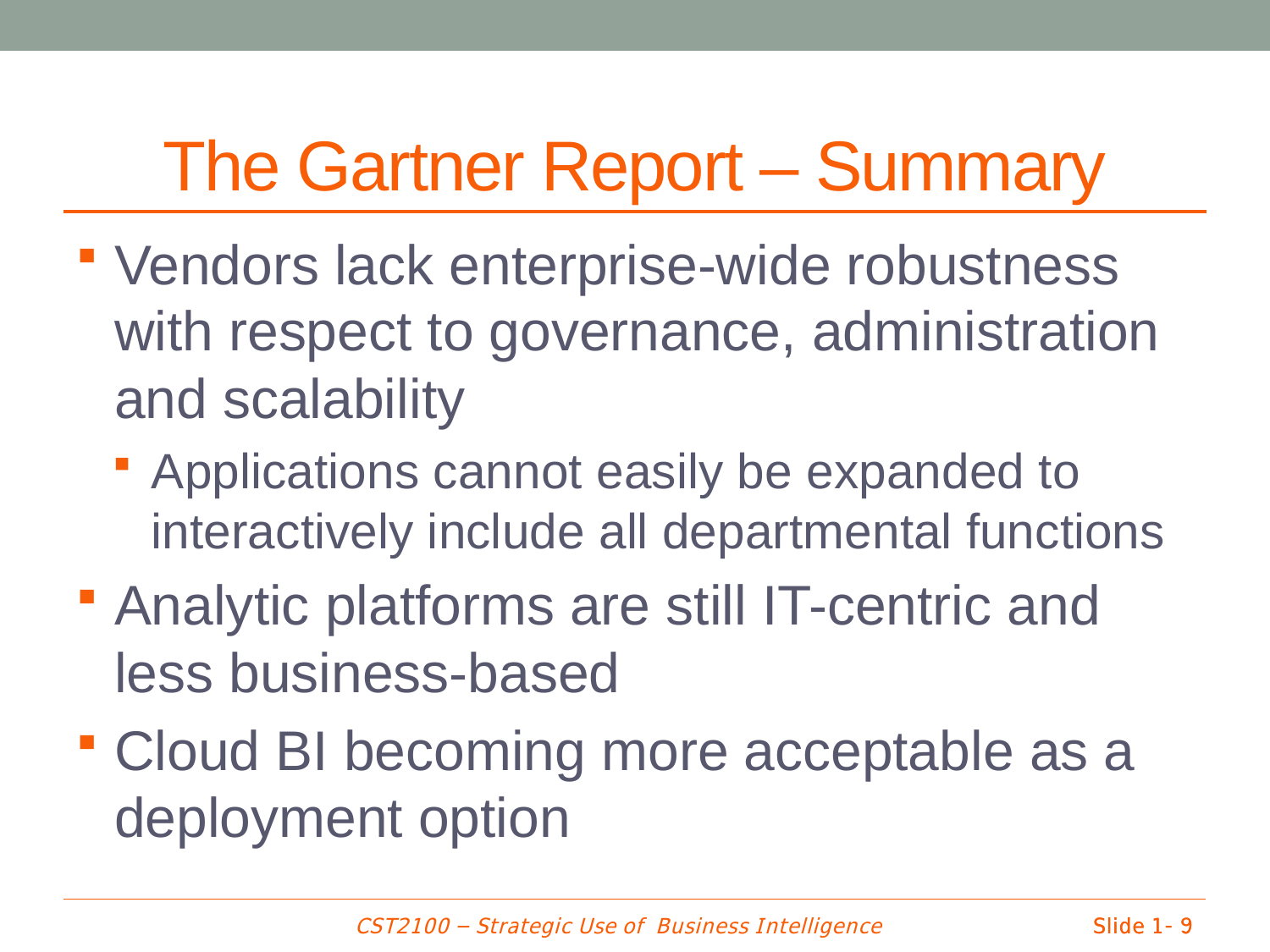

# The Gartner Report – Summary
Vendors lack enterprise-wide robustness with respect to governance, administration and scalability
Applications cannot easily be expanded to interactively include all departmental functions
Analytic platforms are still IT-centric and less business-based
Cloud BI becoming more acceptable as a deployment option
Slide 1- 9